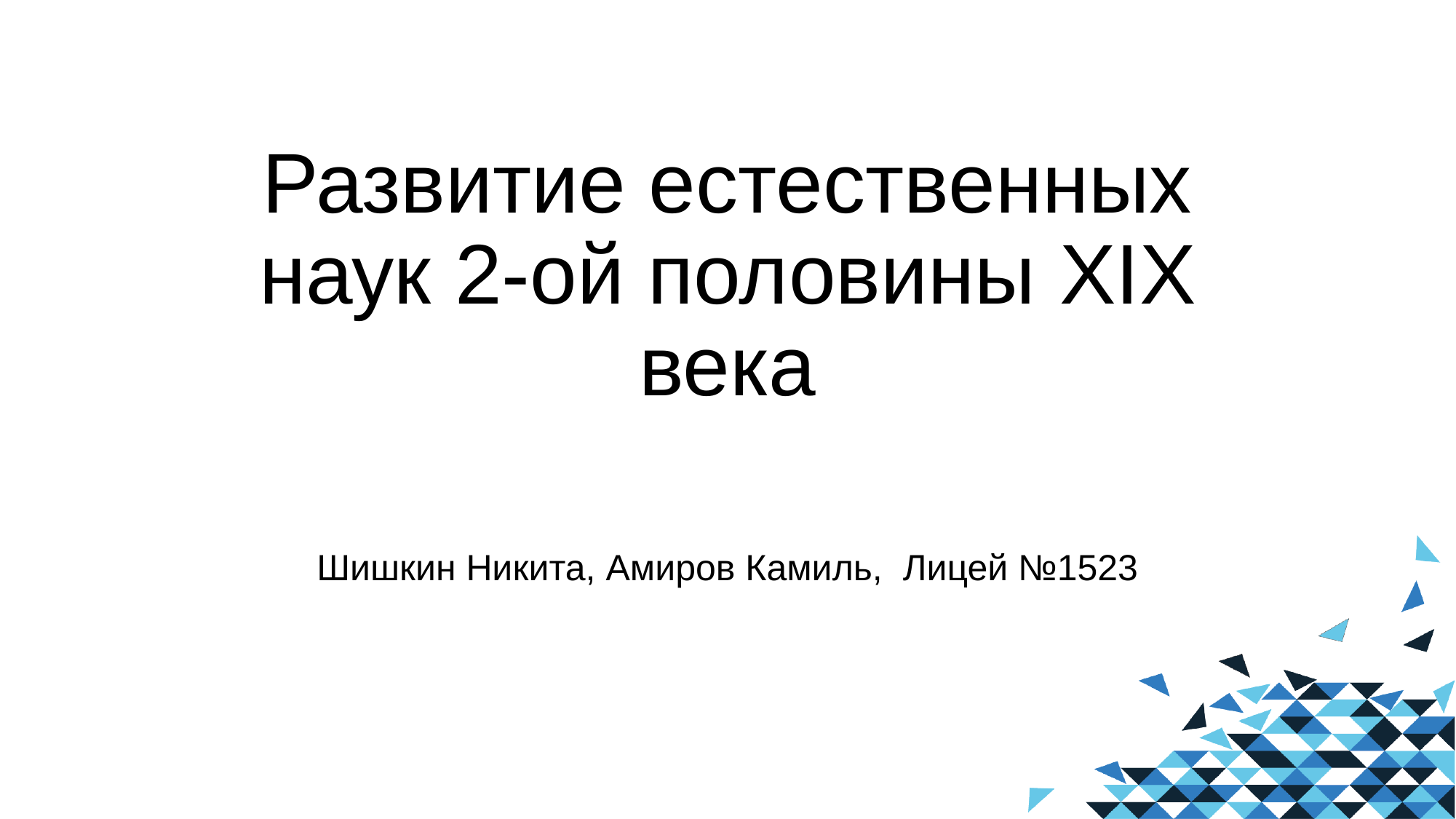

# Развитие естественных наук 2-ой половины XIX века

Шишкин Никита, Амиров Камиль,  Лицей №1523